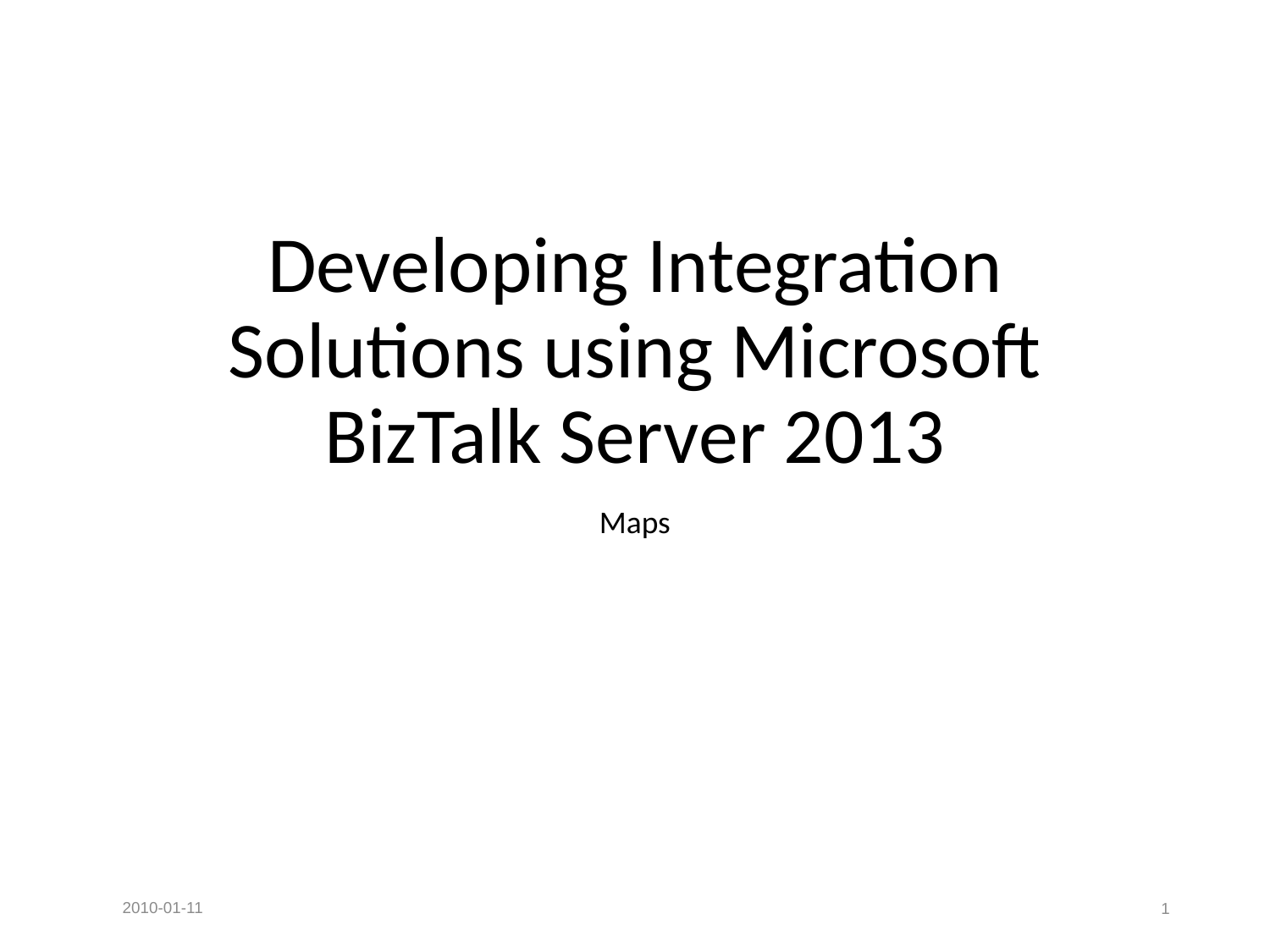

# Developing Integration Solutions using Microsoft BizTalk Server 2013
Maps
2010-01-11
1